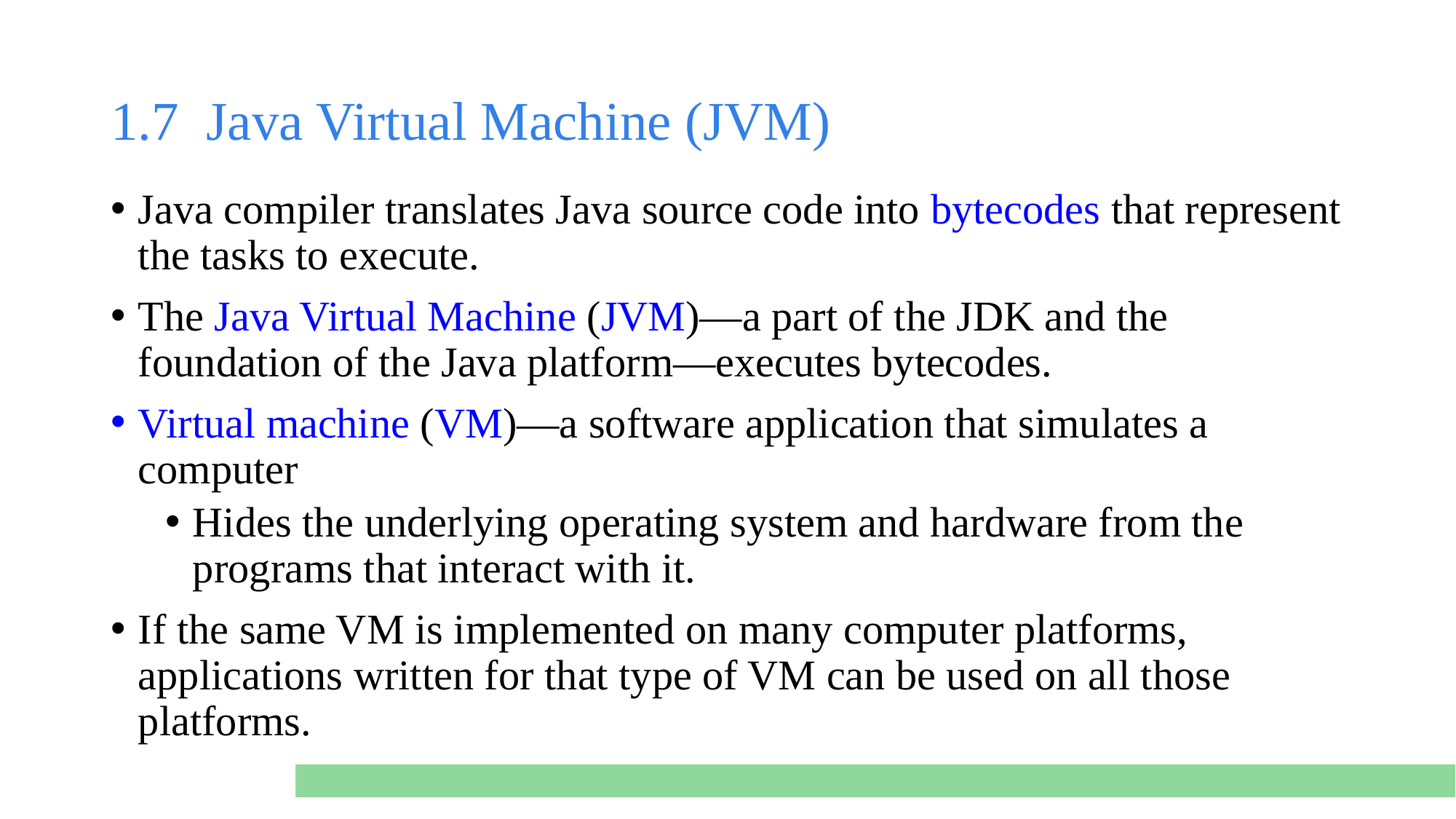

# 1.7  Java Virtual Machine (JVM)
Java compiler translates Java source code into bytecodes that represent the tasks to execute.
The Java Virtual Machine (JVM)—a part of the JDK and the foundation of the Java platform—executes bytecodes.
Virtual machine (VM)—a software application that simulates a computer
Hides the underlying operating system and hardware from the programs that interact with it.
If the same VM is implemented on many computer platforms, applications written for that type of VM can be used on all those platforms.